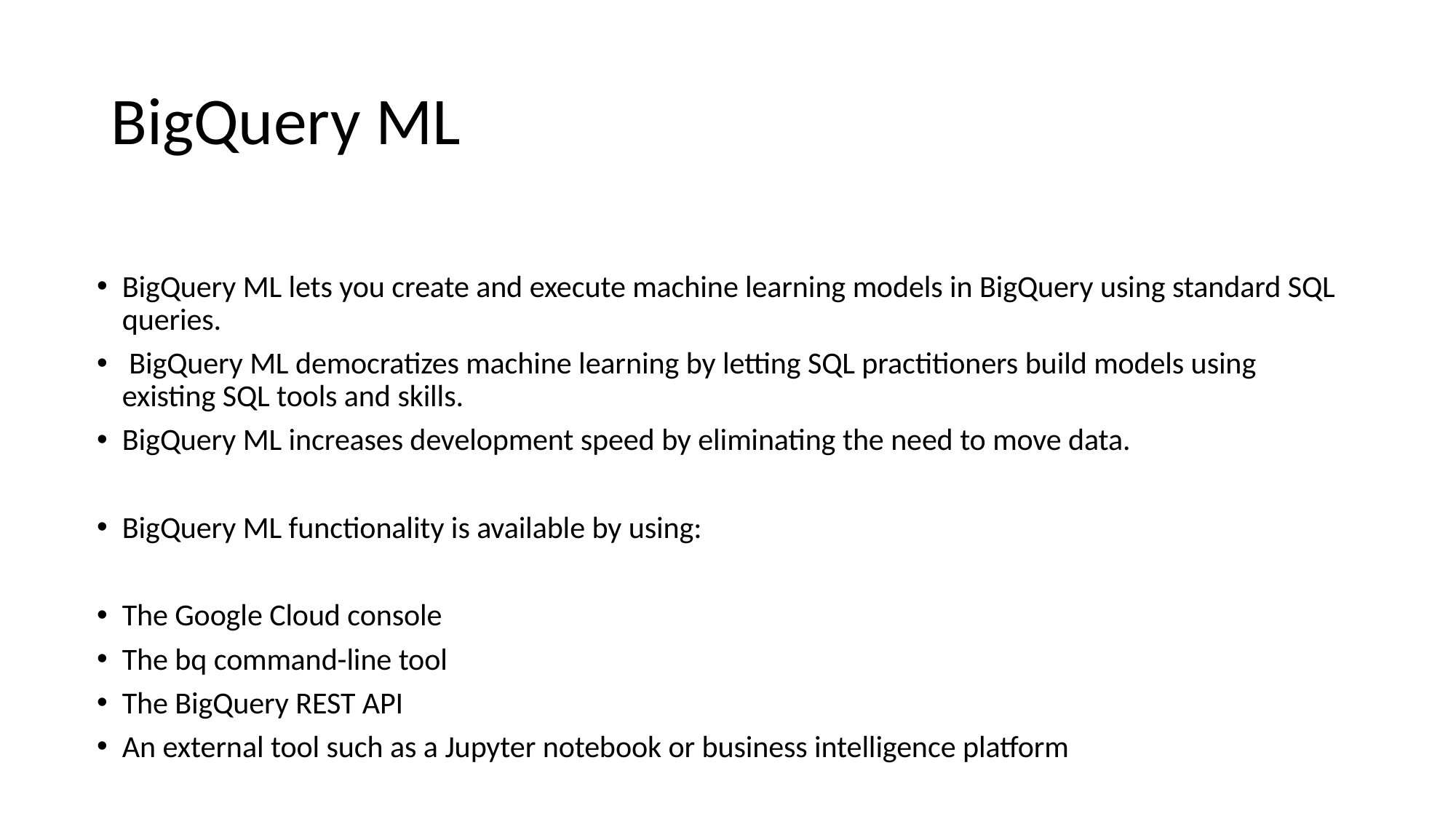

# BigQuery ML

BigQuery ML lets you create and execute machine learning models in BigQuery using standard SQL queries.
 BigQuery ML democratizes machine learning by letting SQL practitioners build models using existing SQL tools and skills.
BigQuery ML increases development speed by eliminating the need to move data.

BigQuery ML functionality is available by using:

The Google Cloud console
The bq command-line tool
The BigQuery REST API
An external tool such as a Jupyter notebook or business intelligence platform